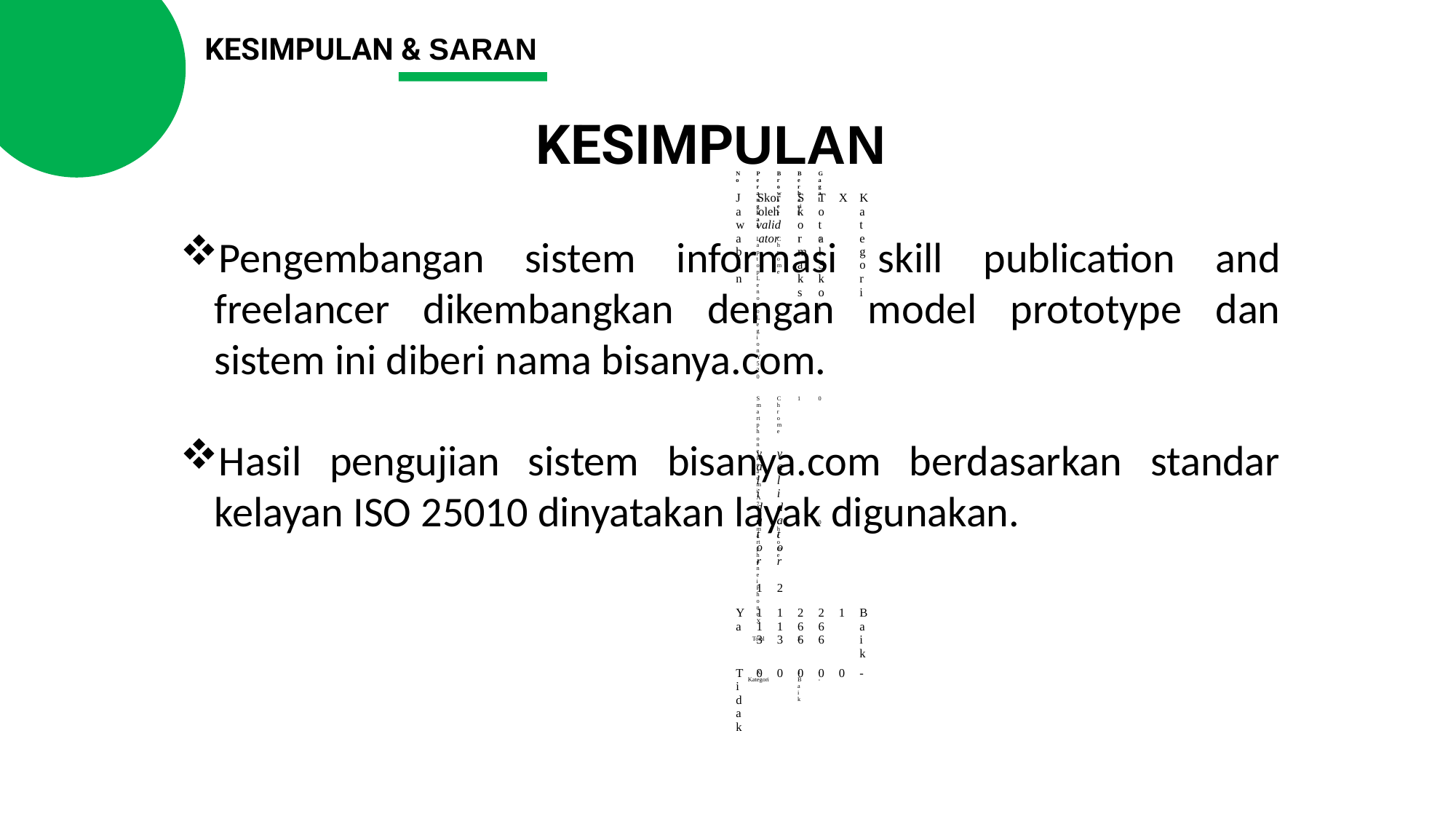

KESIMPULAN & SARAN

KESIMPULAN
| No | Perangkat | Browser | Berhasil | Gagal |
| --- | --- | --- | --- | --- |
|  | Laptop Lenovo Legion Y520 | Chrome | 1 | 0 |
|  | Smartphone Readmi A7 | Chrome | 1 | 0 |
|  | Smartphone iPhone X | Chrome | 1 | 0 |
| Total |  |  | 3 | - |
| X |  |  | 1 | - |
| Kategori |  |  | Baik | - |
| Jawaban | Skor oleh validator |  | Skor maks | Total Skor | X | Kategori |
| --- | --- | --- | --- | --- | --- | --- |
|  | validator 1 | validator 2 |  |  |  |  |
| Ya | 113 | 113 | 266 | 266 | 1 | Baik |
| Tidak | 0 | 0 | 0 | 0 | 0 | - |
Pengembangan sistem informasi skill publication and freelancer dikembangkan dengan model prototype dan sistem ini diberi nama bisanya.com.

Hasil pengujian sistem bisanya.com berdasarkan standar kelayan ISO 25010 dinyatakan layak digunakan.